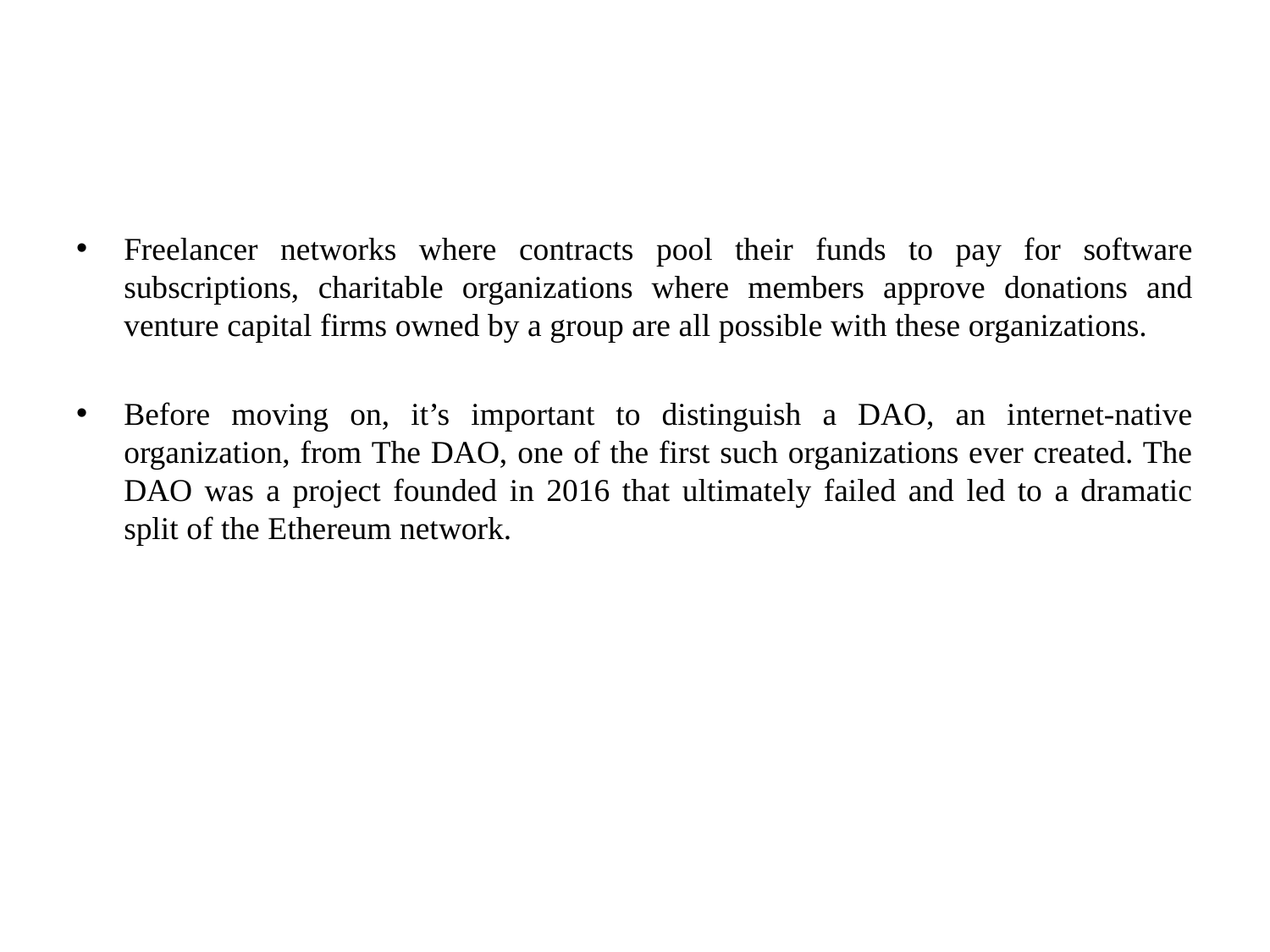

#
Freelancer networks where contracts pool their funds to pay for software subscriptions, charitable organizations where members approve donations and venture capital firms owned by a group are all possible with these organizations.

Before moving on, it’s important to distinguish a DAO, an internet-native organization, from The DAO, one of the first such organizations ever created. The DAO was a project founded in 2016 that ultimately failed and led to a dramatic split of the Ethereum network.